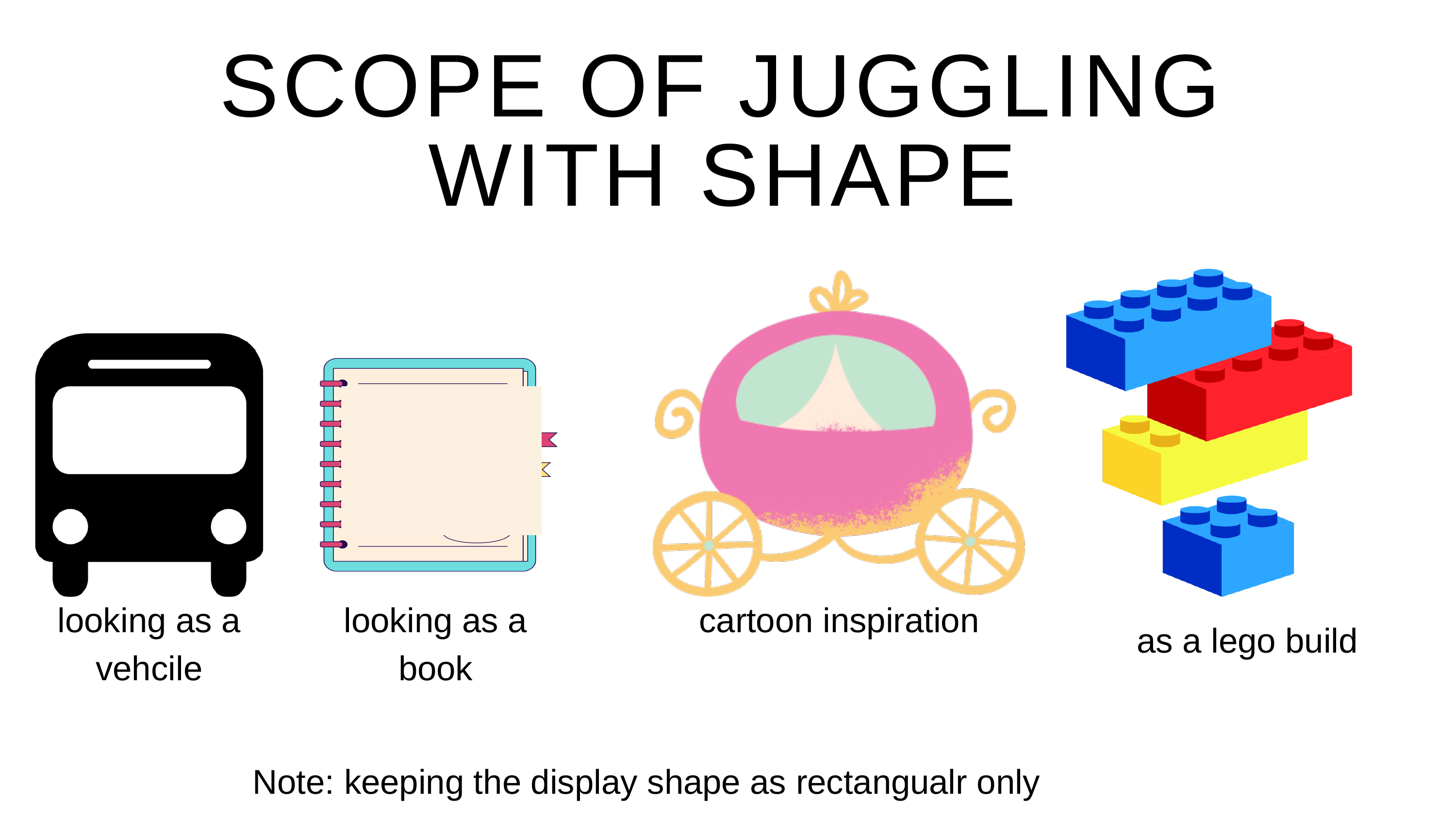

SCOPE OF JUGGLING WITH SHAPE

looking as a vehcile
looking as a book
cartoon inspiration
as a lego build
Note: keeping the display shape as rectangualr only